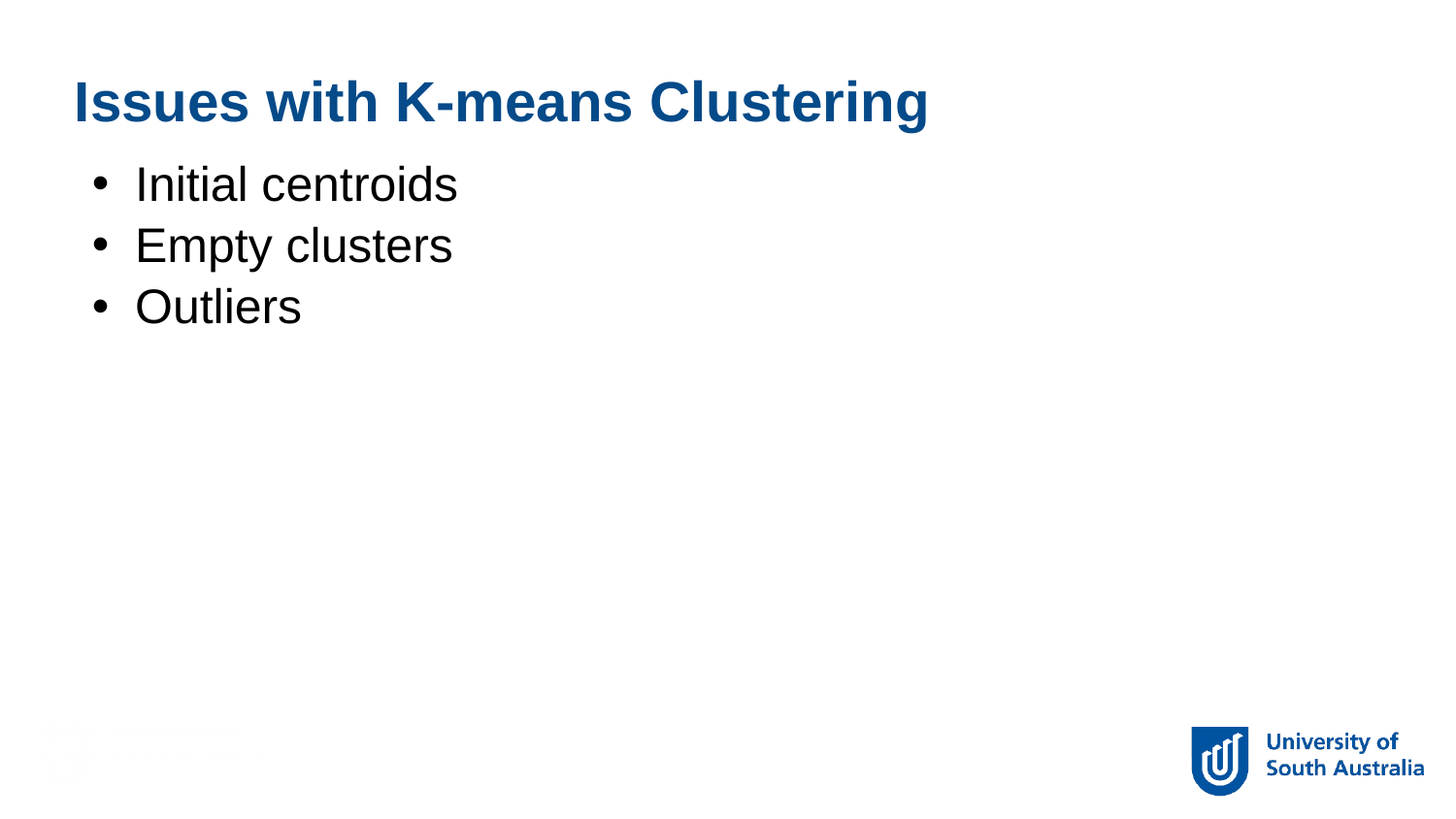

Issues with K-means Clustering
Initial centroids
Empty clusters
Outliers